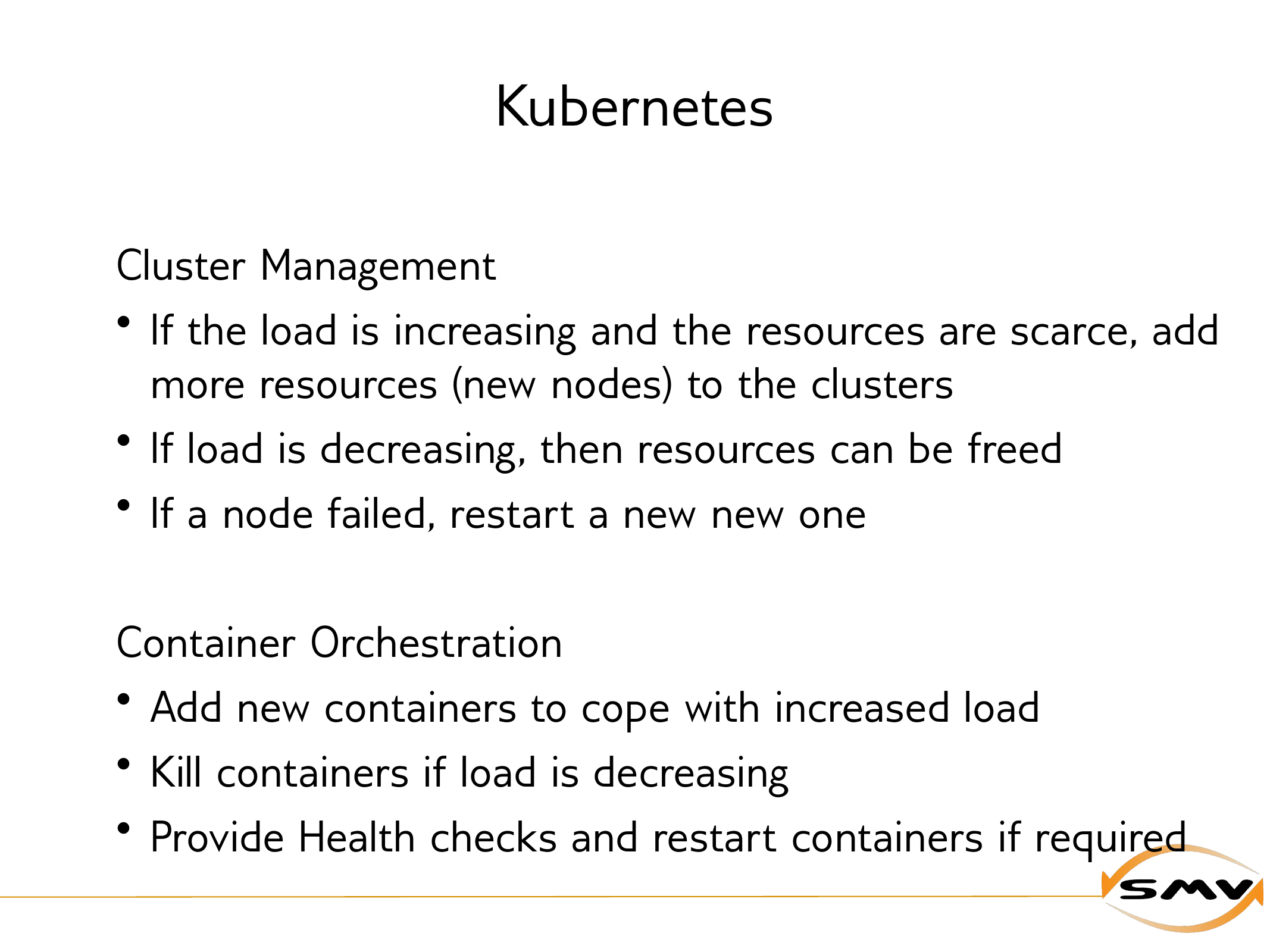

# Kubernetes
Cluster Management
If the load is increasing and the resources are scarce, add more resources (new nodes) to the clusters
If load is decreasing, then resources can be freed
If a node failed, restart a new new one

Container Orchestration
Add new containers to cope with increased load
Kill containers if load is decreasing
Provide Health checks and restart containers if required